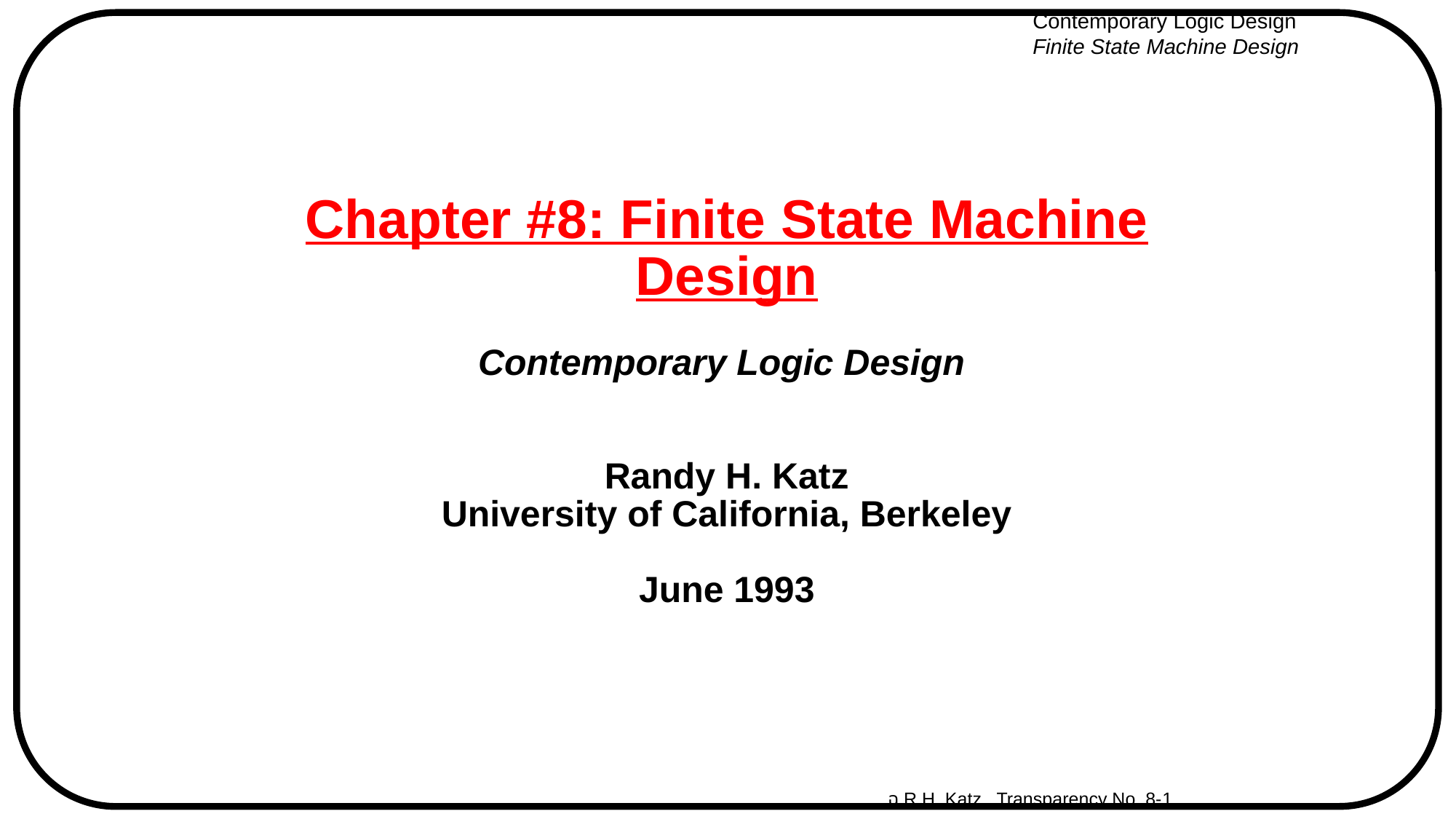

# Chapter #8: Finite State Machine Design Contemporary Logic Design Randy H. Katz University of California, Berkeley June 1993